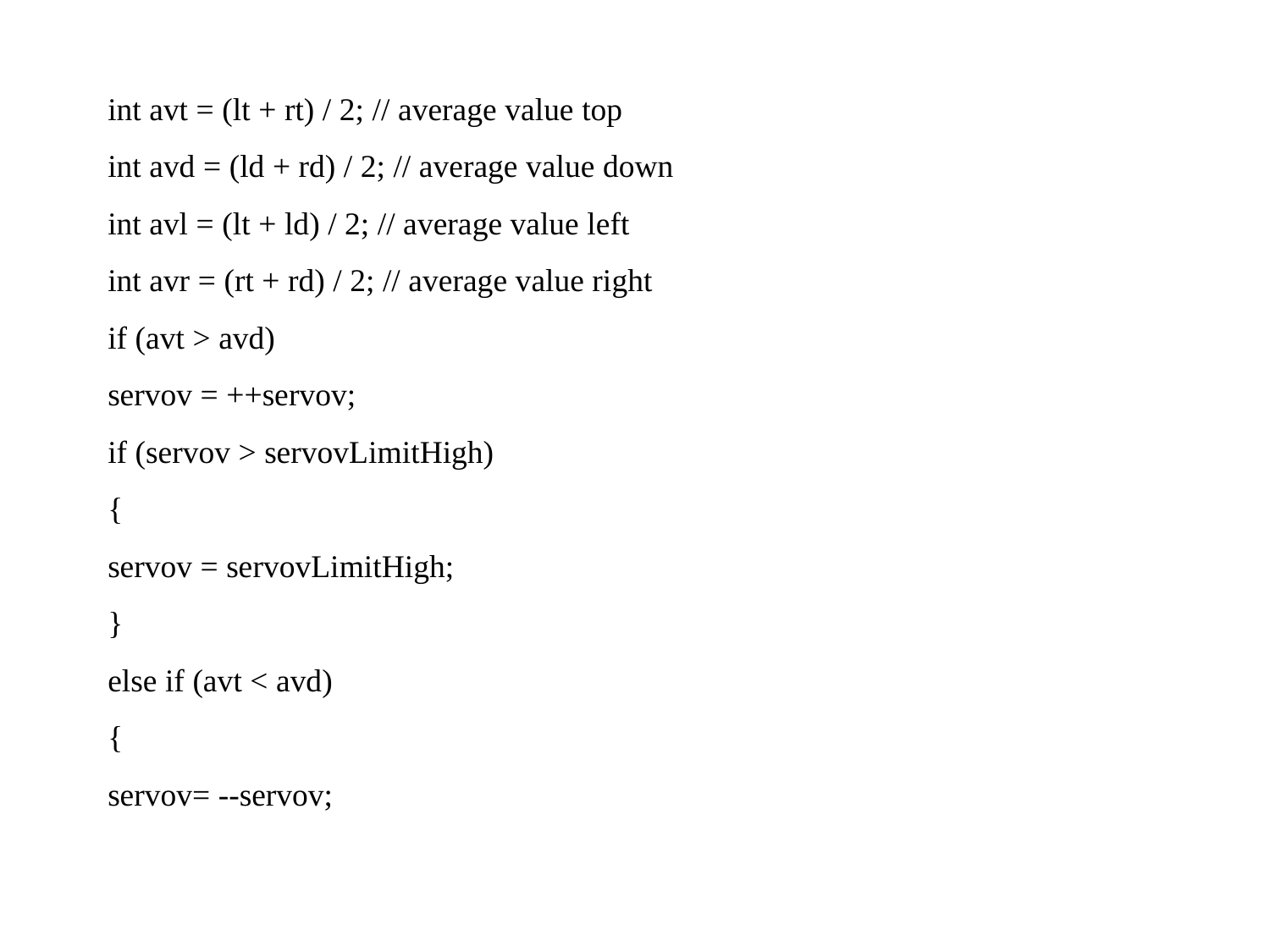

int avt = (lt + rt) / 2; // average value top
int avd = (ld + rd) / 2; // average value down
int avl = (lt + ld) / 2; // average value left
int avr = (rt + rd) / 2; // average value right
if (avt > avd)
servov = ++servov;
if (servov > servovLimitHigh)
{
servov = servovLimitHigh;
}
else if (avt < avd)
{
servov= --servov;